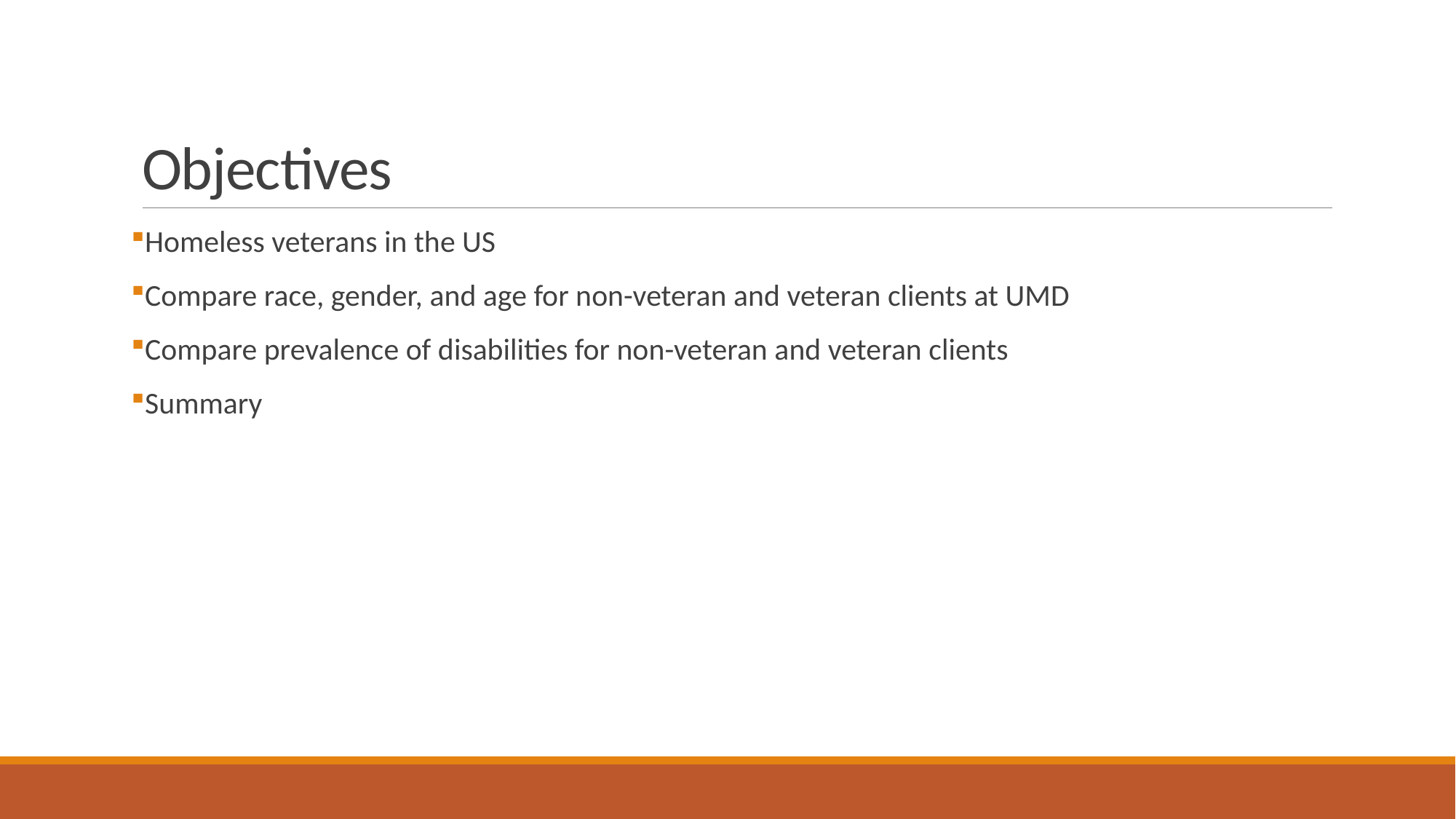

# Objectives
Homeless veterans in the US
Compare race, gender, and age for non-veteran and veteran clients at UMD
Compare prevalence of disabilities for non-veteran and veteran clients
Summary